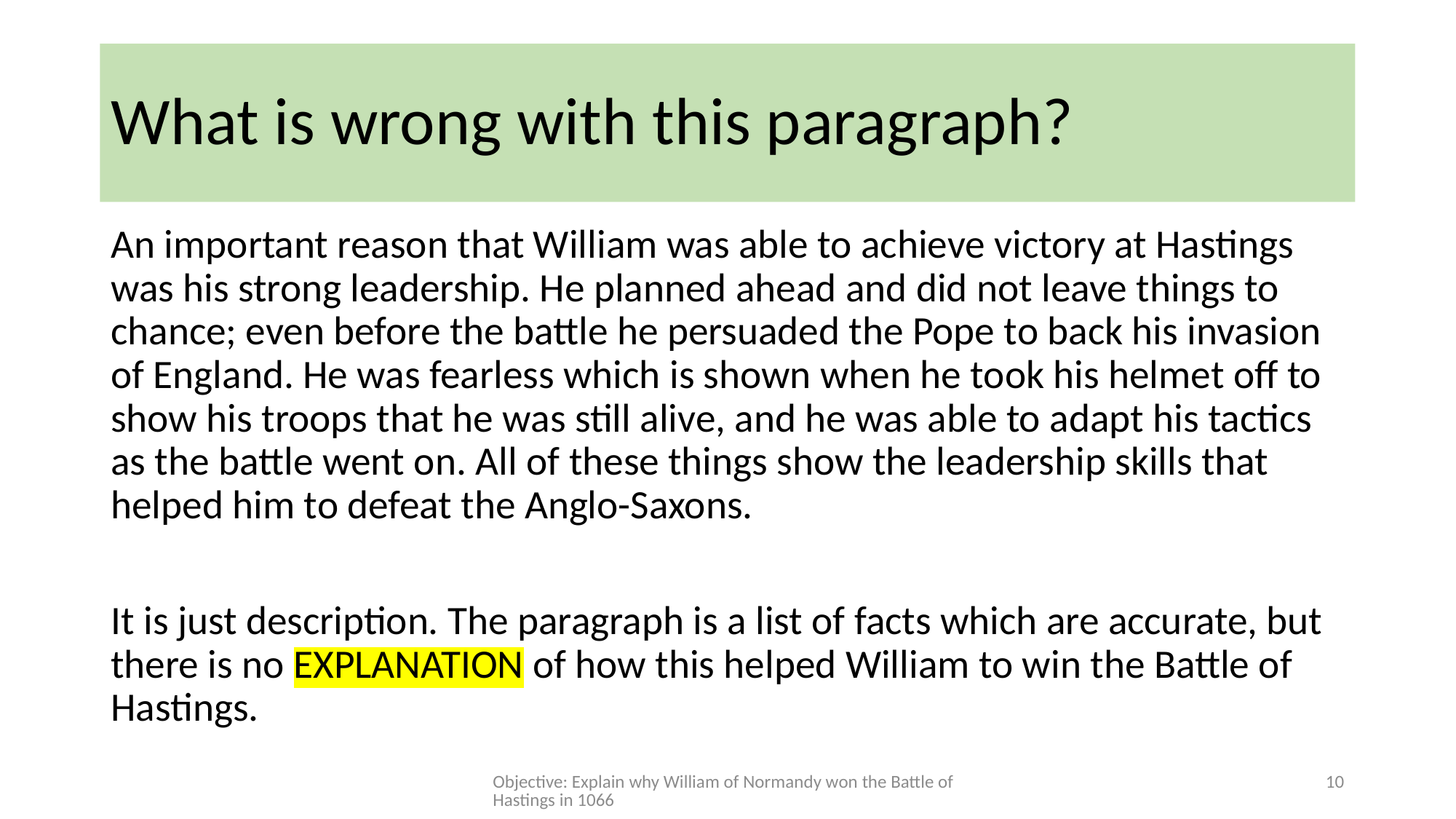

# What is wrong with this paragraph?
An important reason that William was able to achieve victory at Hastings was his strong leadership. He planned ahead and did not leave things to chance; even before the battle he persuaded the Pope to back his invasion of England. He was fearless which is shown when he took his helmet off to show his troops that he was still alive, and he was able to adapt his tactics as the battle went on. All of these things show the leadership skills that helped him to defeat the Anglo-Saxons.

It is just description. The paragraph is a list of facts which are accurate, but there is no EXPLANATION of how this helped William to win the Battle of Hastings.
Objective: Explain why William of Normandy won the Battle of Hastings in 1066
10